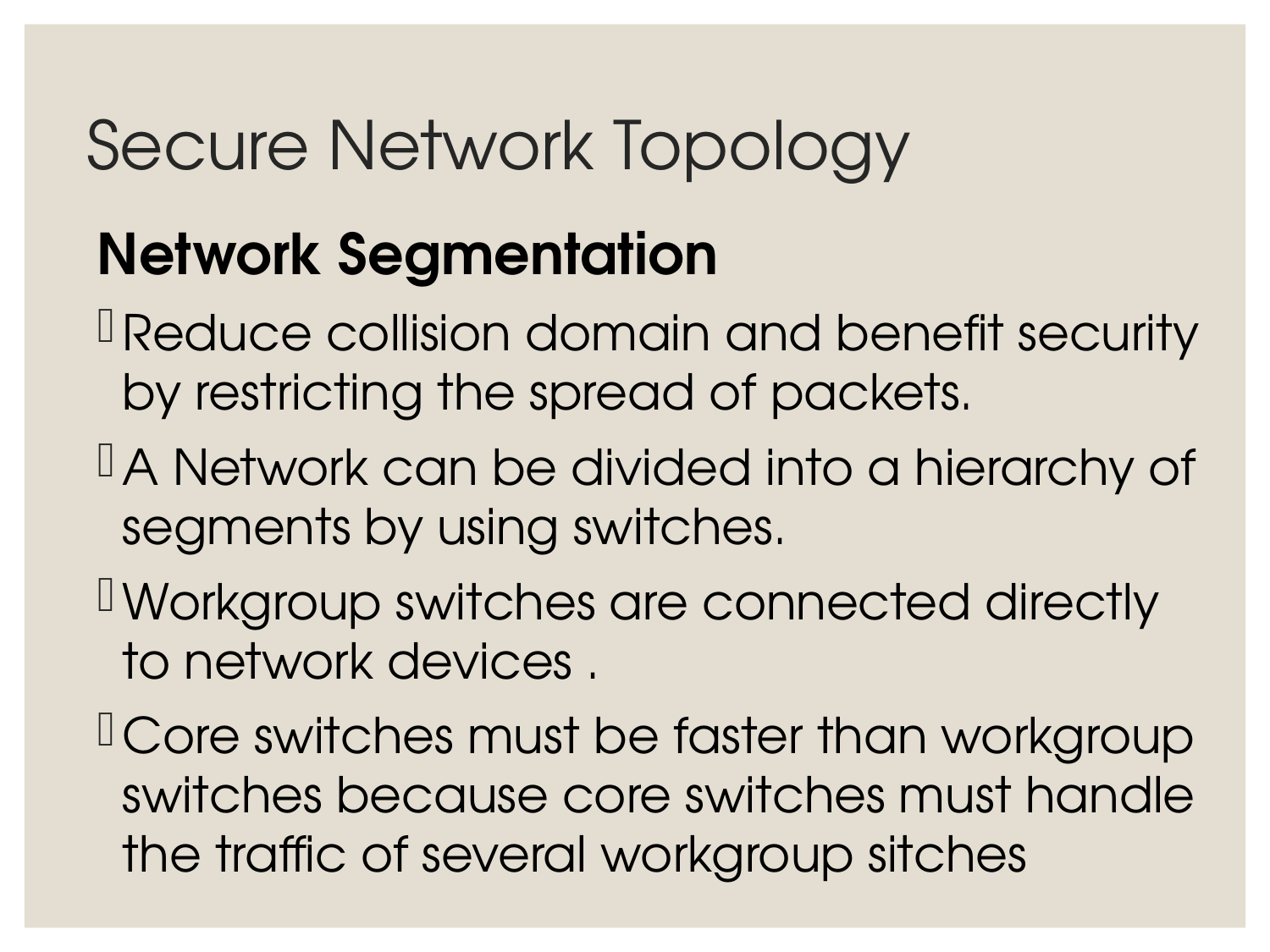

# Secure Network Topology
Network Segmentation
Reduce collision domain and benefit security by restricting the spread of packets.
A Network can be divided into a hierarchy of segments by using switches.
Workgroup switches are connected directly to network devices .
Core switches must be faster than workgroup switches because core switches must handle the traffic of several workgroup sitches